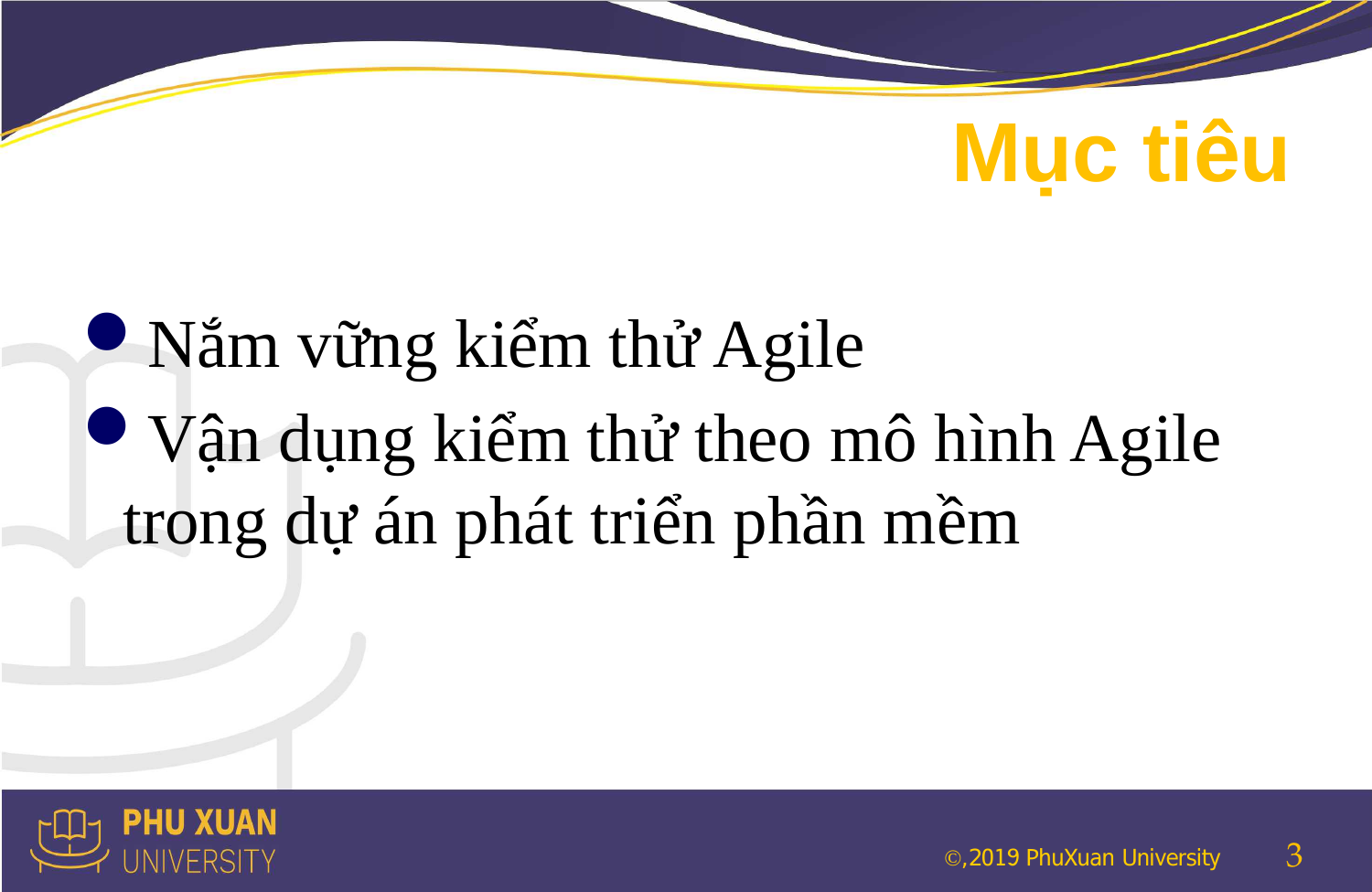

# Mục tiêu

Nắm vững kiểm thử Agile
Vận dụng kiểm thử theo mô hình Agile trong dự án phát triển phần mềm

3